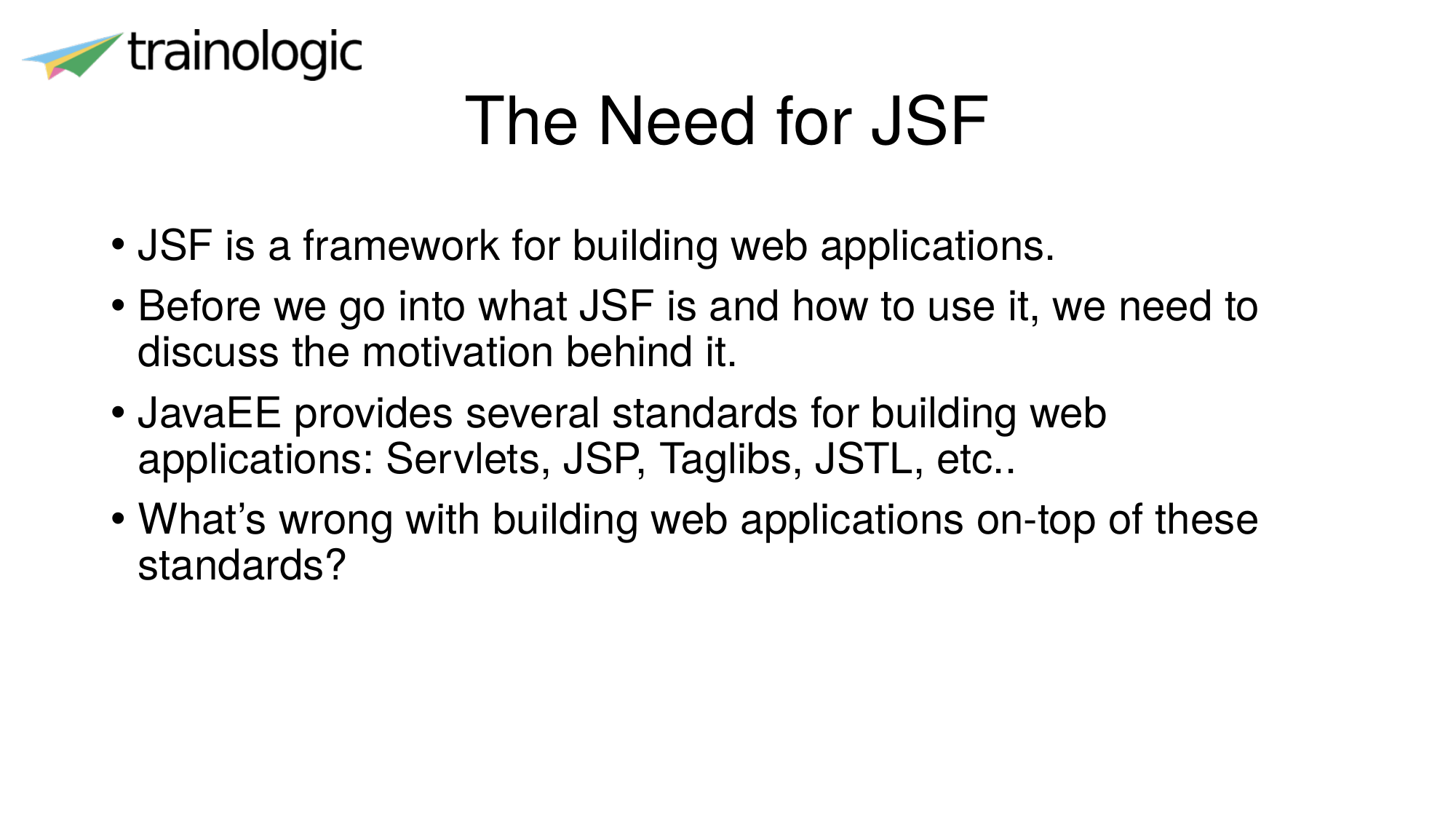

# The Need for JSF
JSF is a framework for building web applications.
Before we go into what JSF is and how to use it, we need to discuss the motivation behind it.
JavaEE provides several standards for building web applications: Servlets, JSP, Taglibs, JSTL, etc..
What’s wrong with building web applications on-top of these standards?